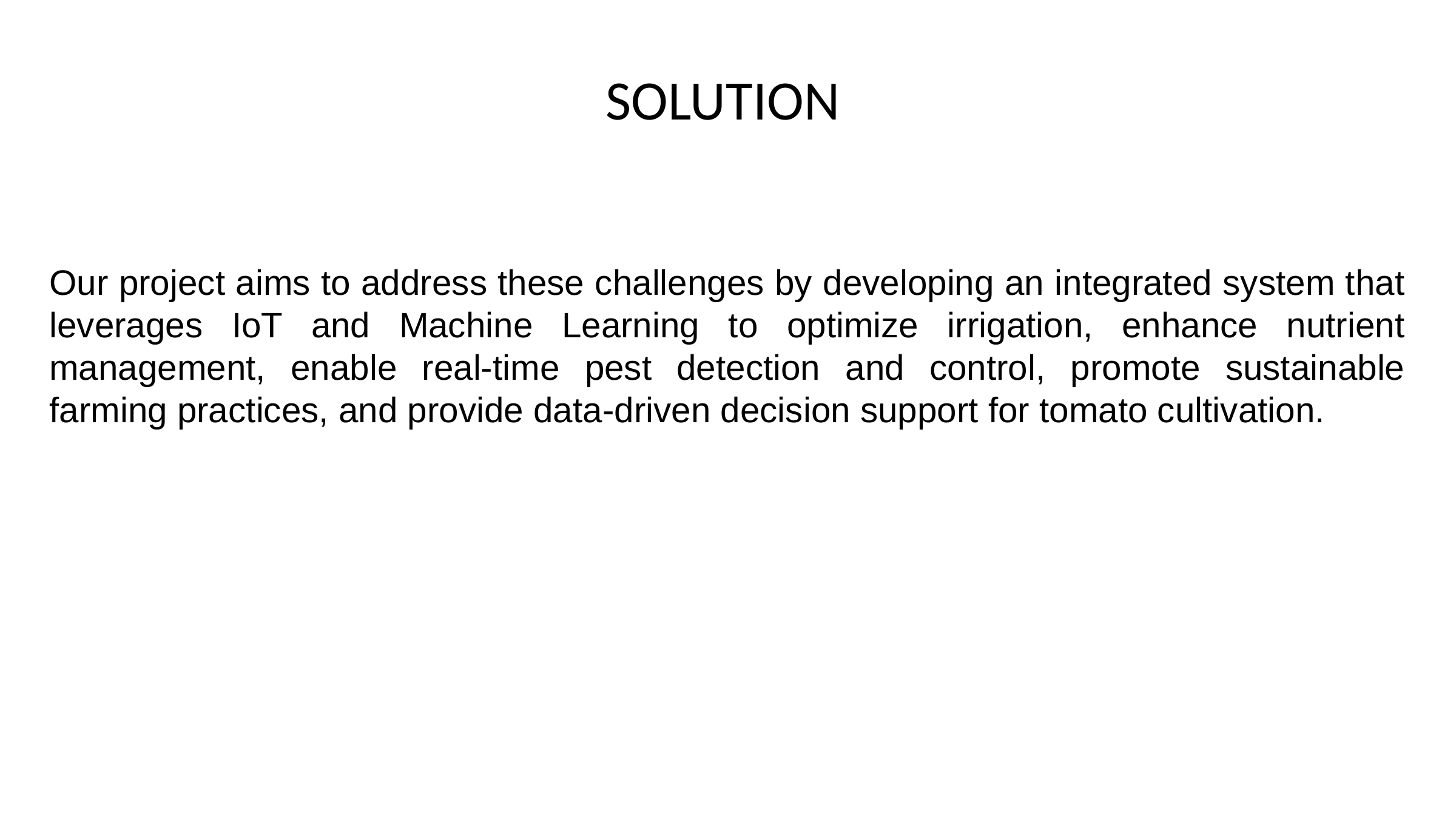

SOLUTION
Our project aims to address these challenges by developing an integrated system that leverages IoT and Machine Learning to optimize irrigation, enhance nutrient management, enable real-time pest detection and control, promote sustainable farming practices, and provide data-driven decision support for tomato cultivation.